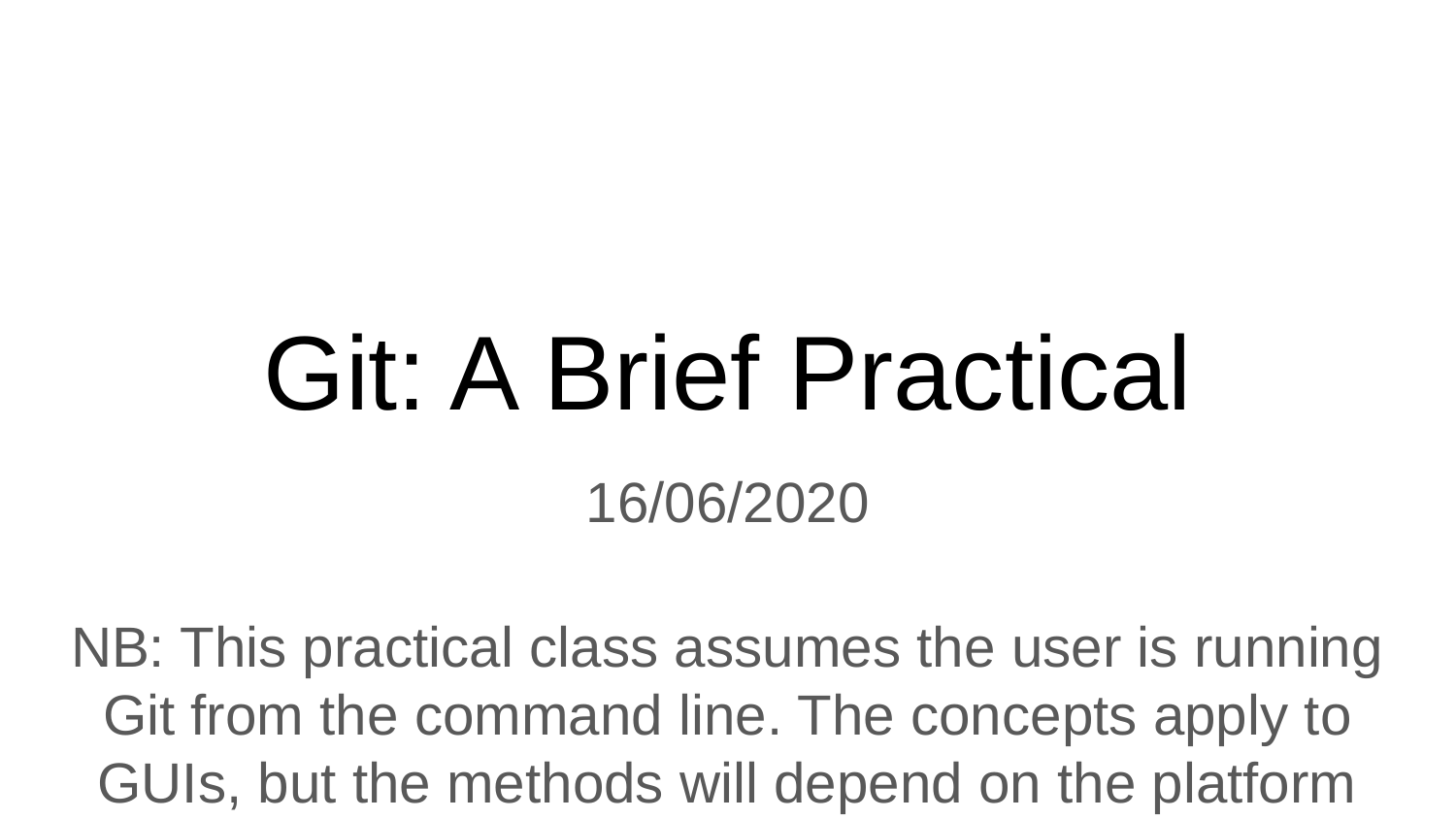

# Git: A Brief Practical
16/06/2020
NB: This practical class assumes the user is running Git from the command line. The concepts apply to GUIs, but the methods will depend on the platform